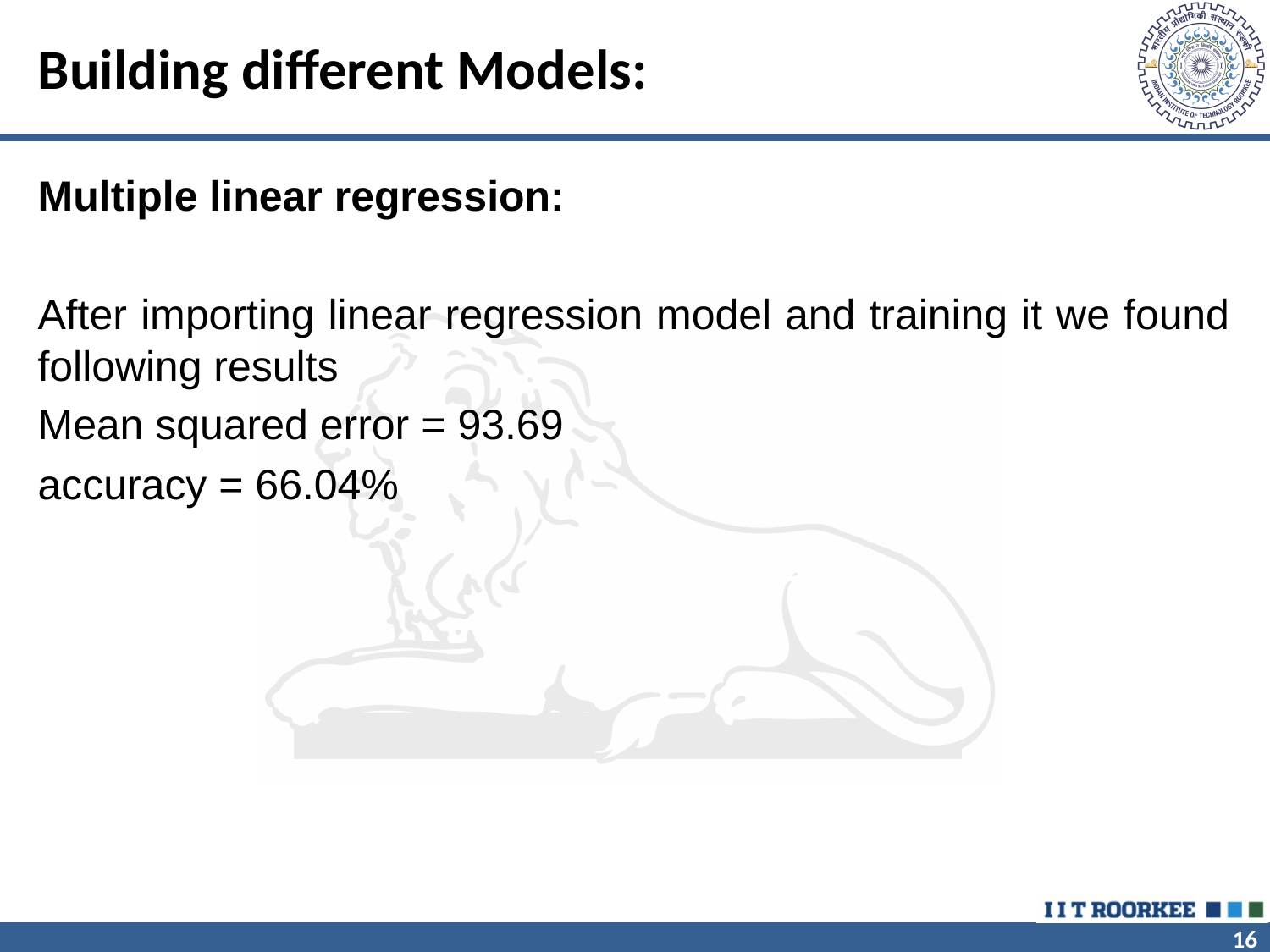

# Building different Models:
Multiple linear regression:

After importing linear regression model and training it we found following results
Mean squared error = 93.69
accuracy = 66.04%